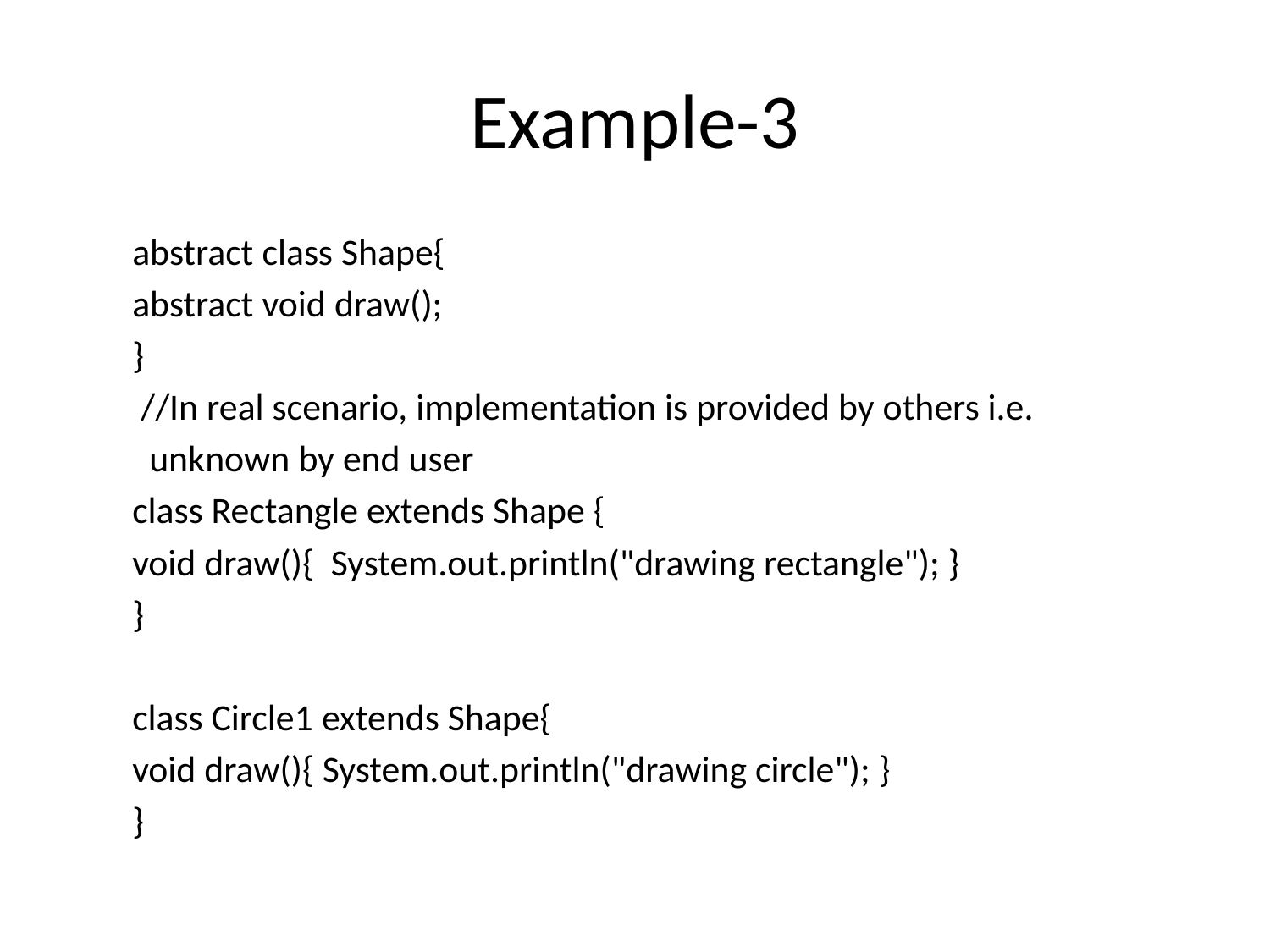

# Example-3
abstract class Shape{
abstract void draw();
}
 //In real scenario, implementation is provided by others i.e.
  unknown by end user
class Rectangle extends Shape {
void draw(){  System.out.println("drawing rectangle"); }
}

class Circle1 extends Shape{
void draw(){ System.out.println("drawing circle"); }
}